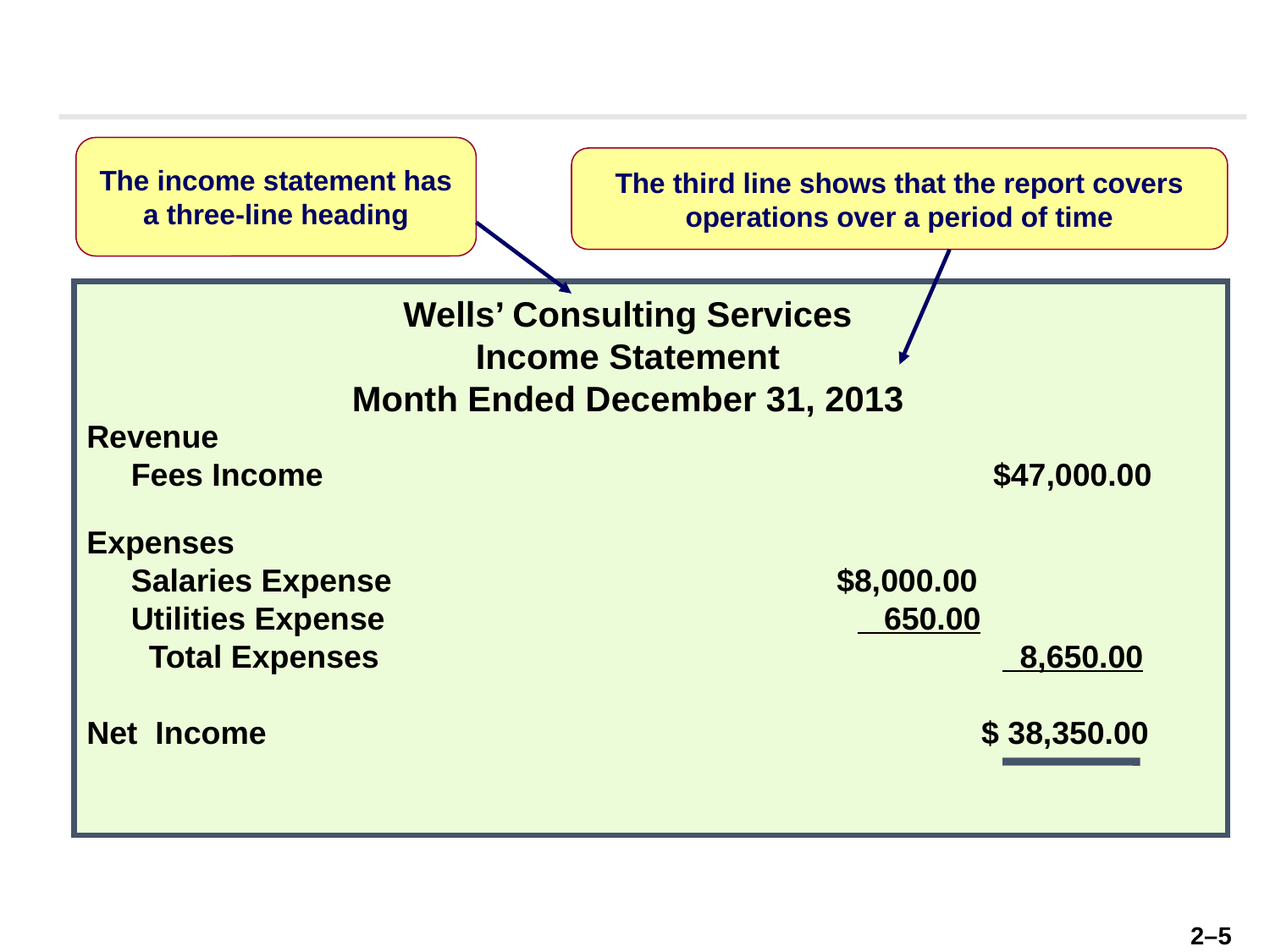

The income statement has
a three-line heading
The third line shows that the report covers
 operations over a period of time

Wells’ Consulting Services
Income Statement
Month Ended December 31, 2013

Revenue
     Fees Income						  $47,000.00
Expenses
     Salaries Expense			             $8,000.00
     Utilities Expense				    650.00
       Total Expenses					     8,650.00
Net  Income					               $ 38,350.00